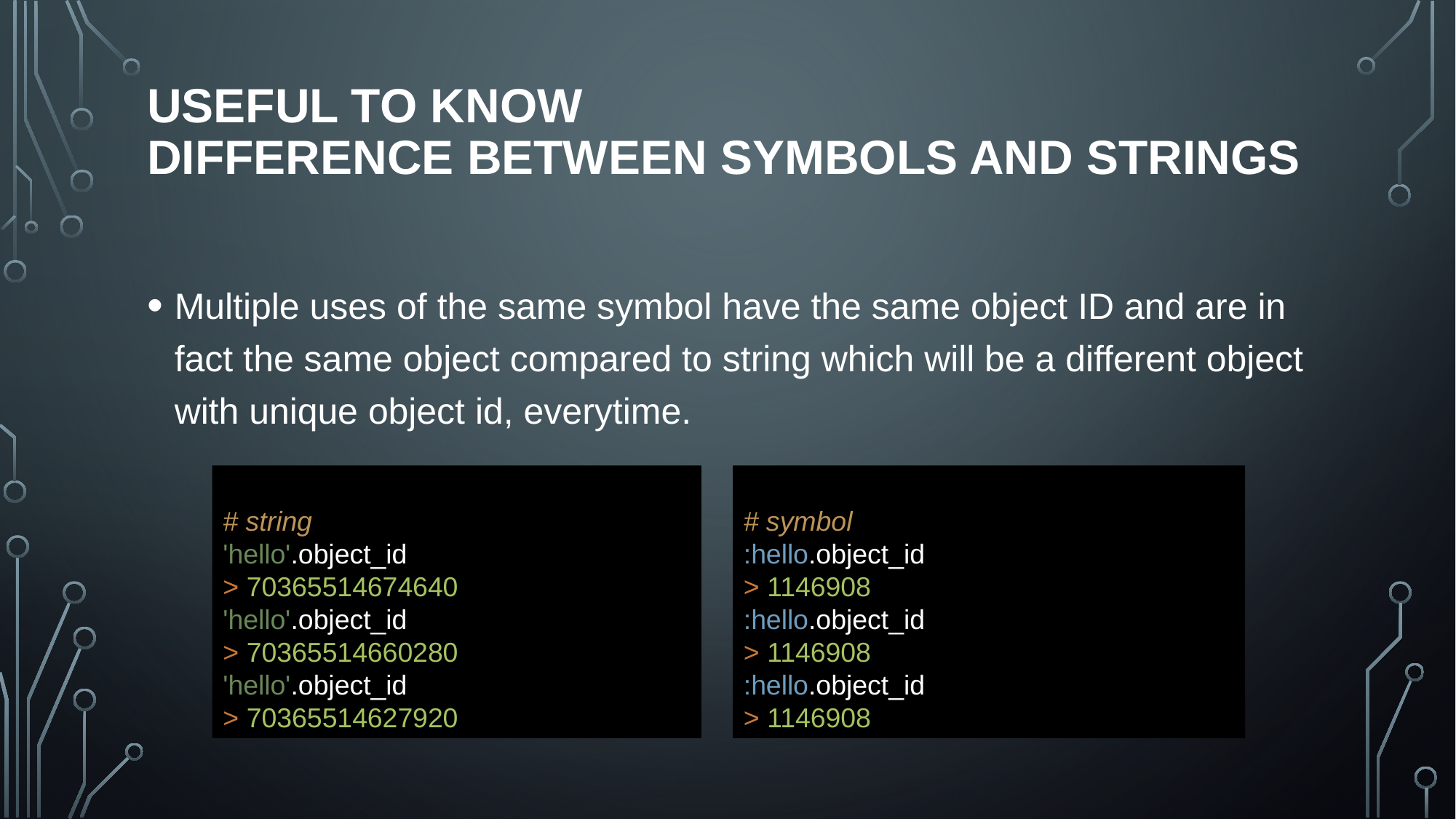

# Useful to know Difference between symbols and strings
Multiple uses of the same symbol have the same object ID and are in fact the same object compared to string which will be a different object with unique object id, everytime.
# string
'hello'.object_id
> 70365514674640
'hello'.object_id
> 70365514660280
'hello'.object_id
> 70365514627920

# symbol :hello.object_id > 1146908 :hello.object_id > 1146908 :hello.object_id > 1146908